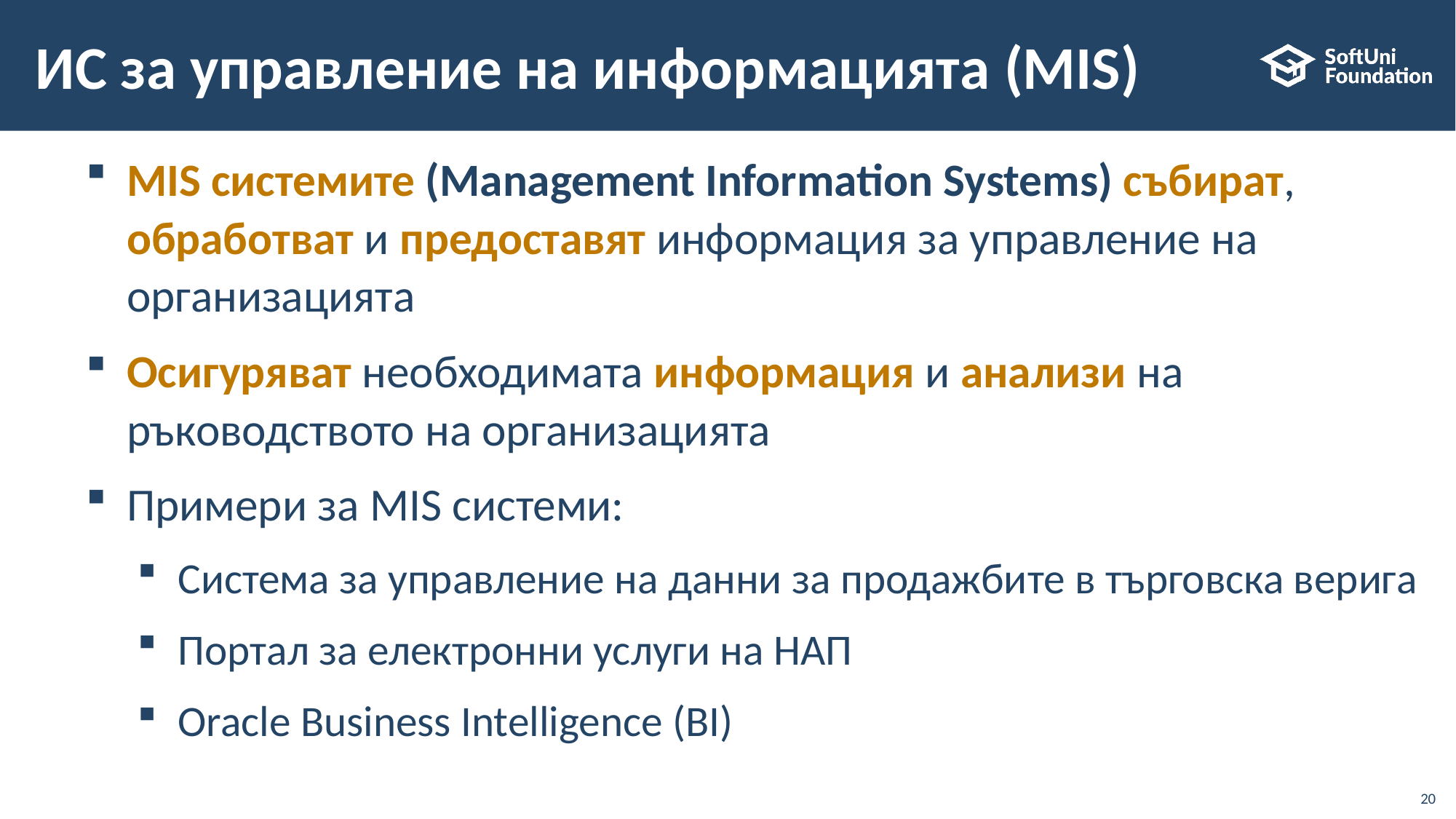

# ИС за управление на информацията (MIS)
MIS системите (Management Information Systems) събират, обработват и предоставят информация за управление на организацията
Осигуряват необходимата информация и анализи на ръководството на организацията
Примери за MIS системи:
Система за управление на данни за продажбите в търговска верига
Портал за електронни услуги на НАП
Oracle Business Intelligence (BI)
20